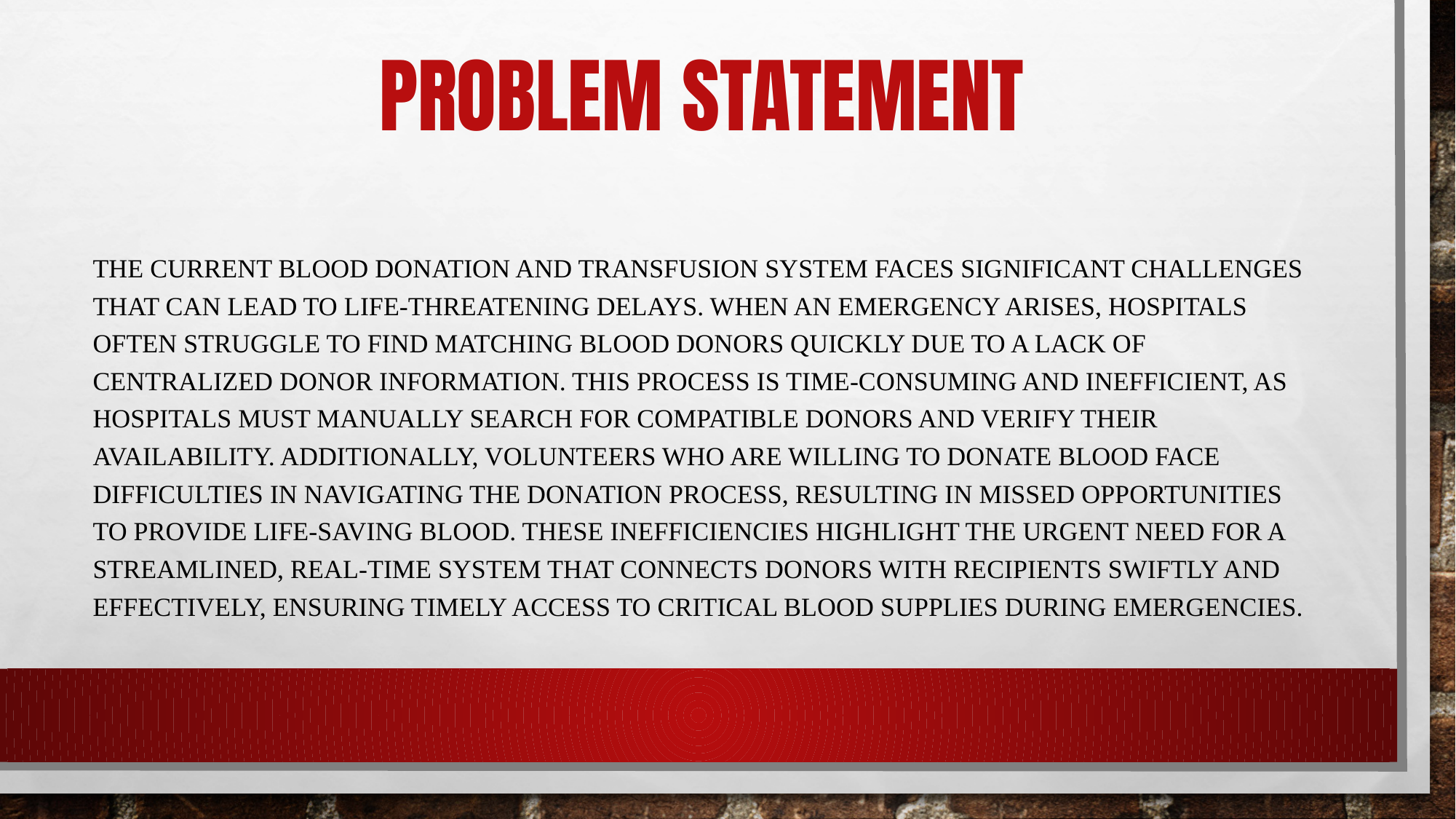

# Problem statement

The current blood donation and transfusion system faces significant challenges that can lead to life-threatening delays. When an emergency arises, hospitals often struggle to find matching blood donors quickly due to a lack of centralized donor information. This process is time-consuming and inefficient, as hospitals must manually search for compatible donors and verify their availability. Additionally, volunteers who are willing to donate blood face difficulties in navigating the donation process, resulting in missed opportunities to provide life-saving blood. These inefficiencies highlight the urgent need for a streamlined, real-time system that connects donors with recipients swiftly and effectively, ensuring timely access to critical blood supplies during emergencies.